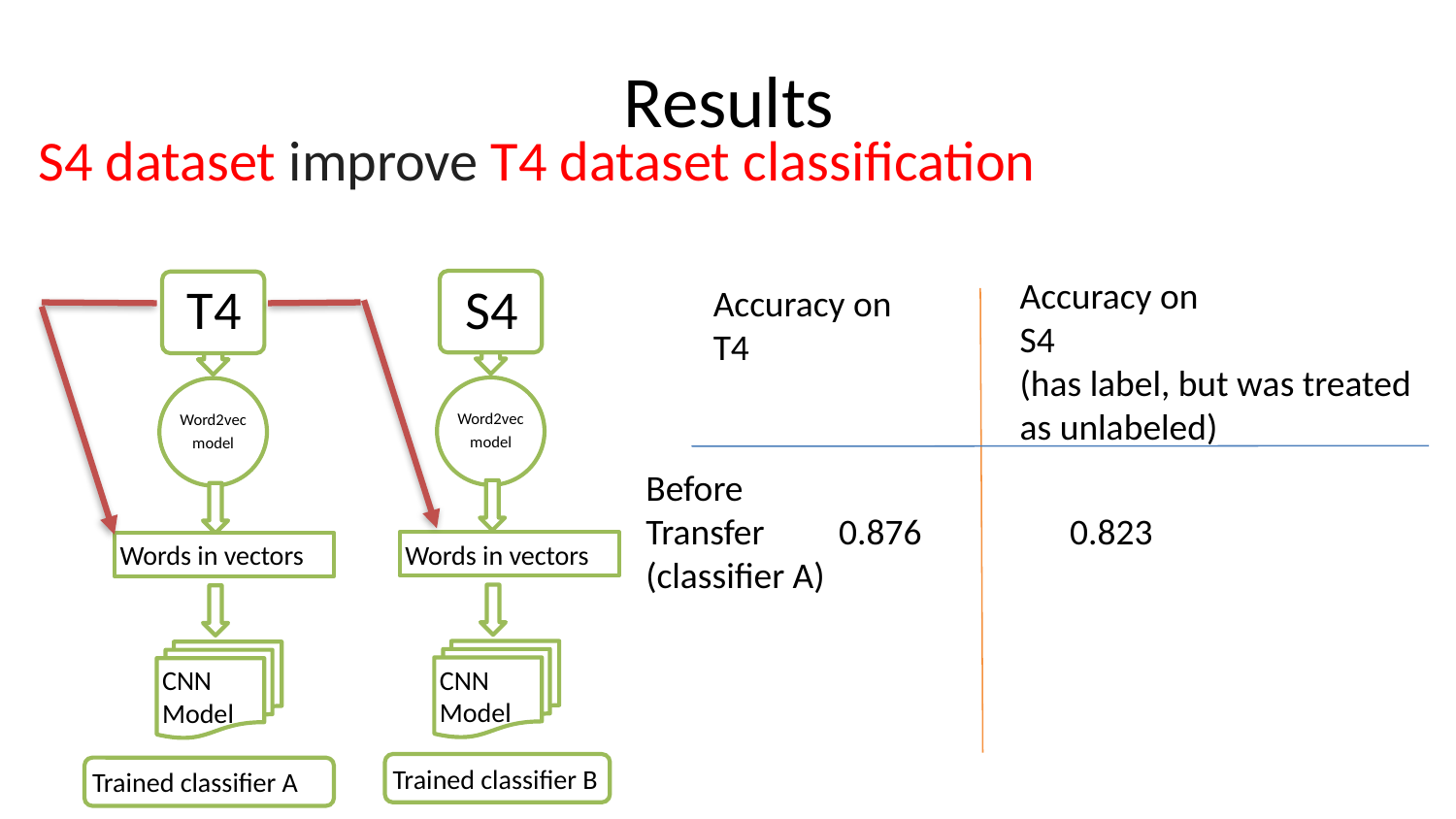

# Results
S4 dataset improve T4 dataset classification
Accuracy on
S4
(has label, but was treated as unlabeled)

Word2vec
model
S4
Word2vec
model
T4
Accuracy on
T4

Before
Transfer         0.876                  0.823
(classifier A)

Words in vectors
Words in vectors

CNN Model
CNN Model
54
Trained classifier B
Trained classifier A